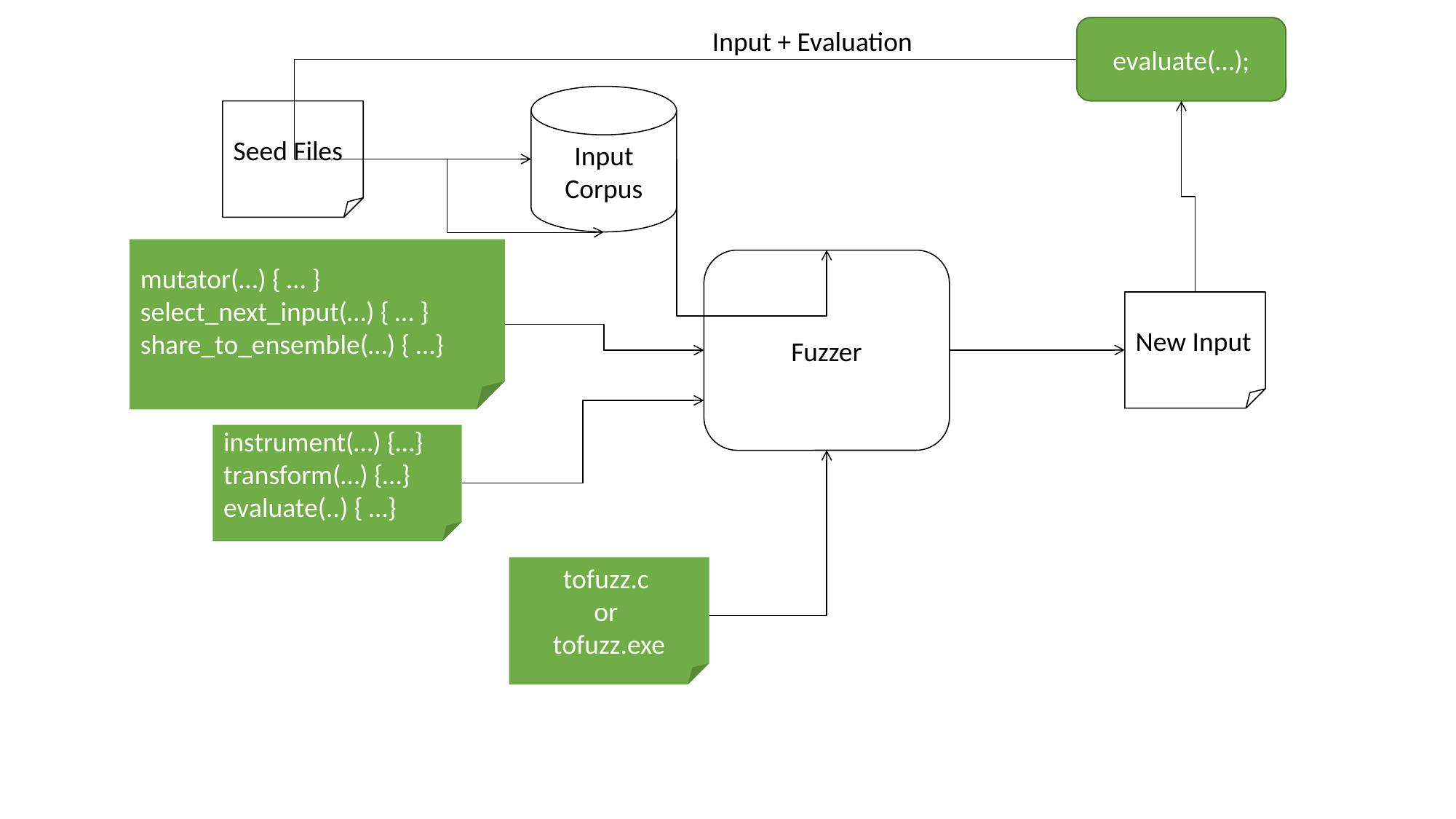

evaluate(…);
Input + Evaluation
Input Corpus
Seed Files
mutator(…) { … }
select_next_input(…) { … }
share_to_ensemble(…) { …}
Fuzzer
New Input
instrument(…) {…}
transform(…) {…}
evaluate(..) { …}
tofuzz.c
or
tofuzz.exe